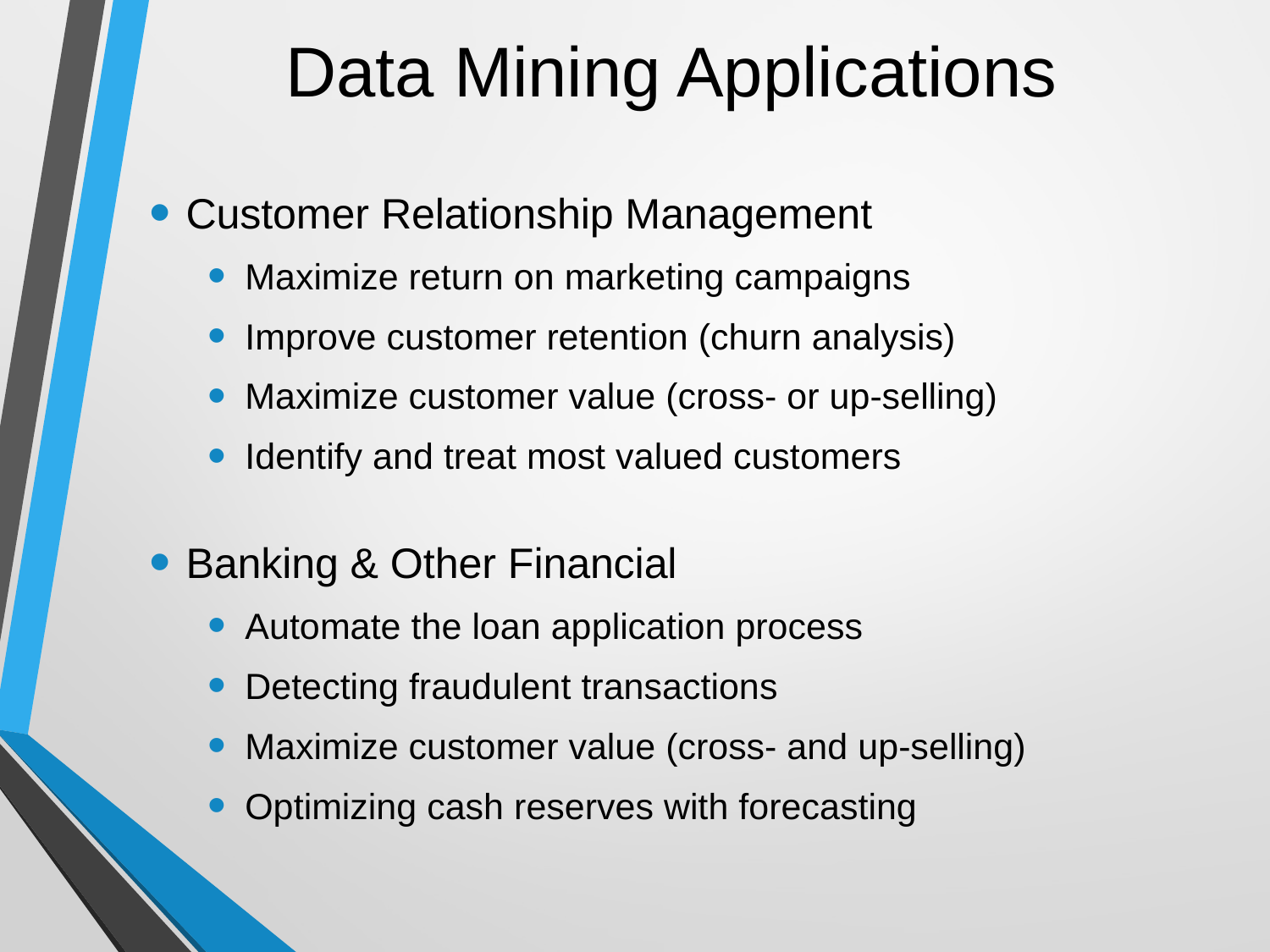

# Data Mining Applications
Customer Relationship Management
Maximize return on marketing campaigns
Improve customer retention (churn analysis)
Maximize customer value (cross- or up-selling)
Identify and treat most valued customers

Banking & Other Financial
Automate the loan application process
Detecting fraudulent transactions
Maximize customer value (cross- and up-selling)
Optimizing cash reserves with forecasting